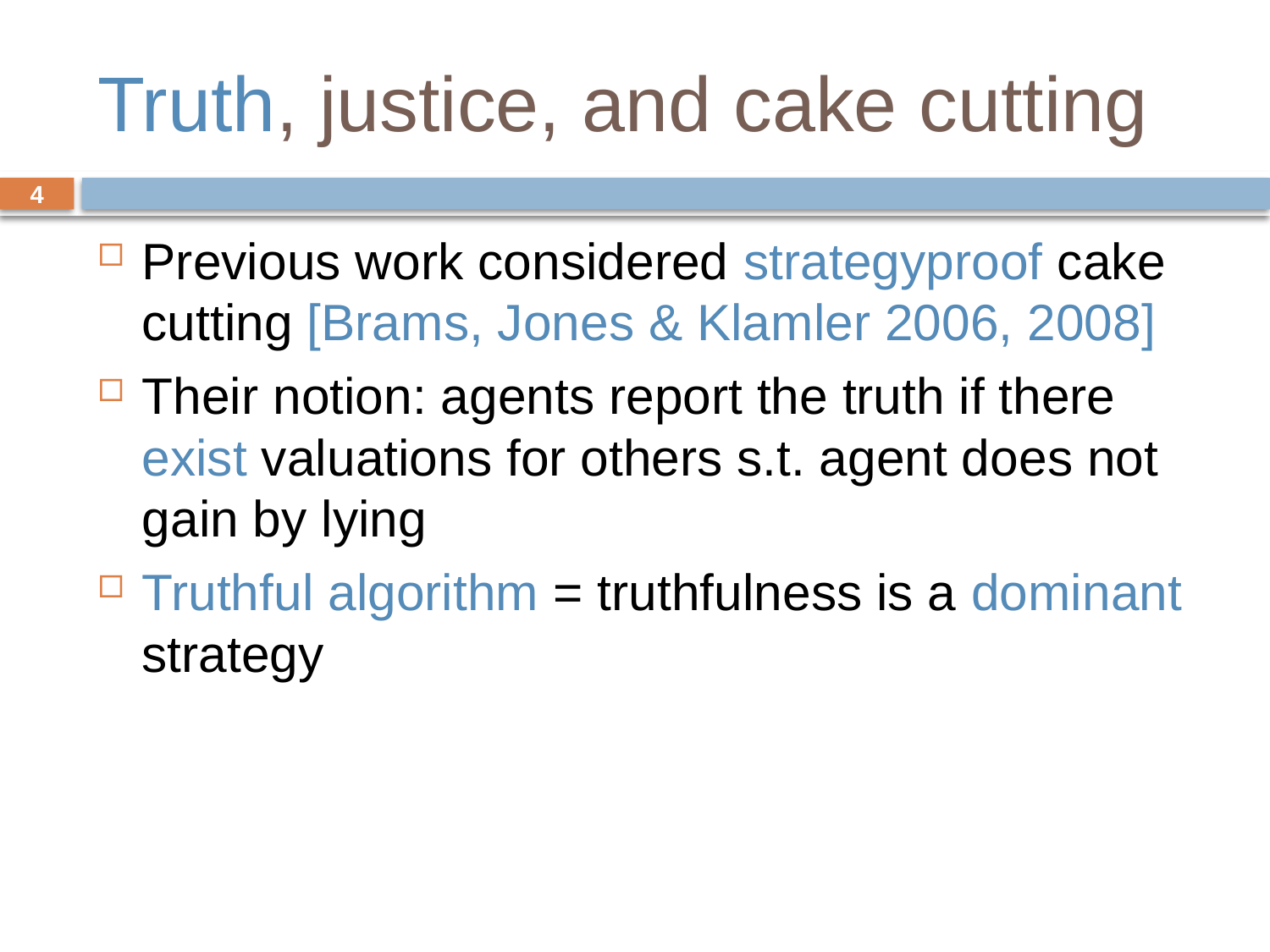

# Truth, justice, and cake cutting
4
Previous work considered strategyproof cake cutting [Brams, Jones & Klamler 2006, 2008]
Their notion: agents report the truth if there exist valuations for others s.t. agent does not gain by lying
Truthful algorithm = truthfulness is a dominant strategy